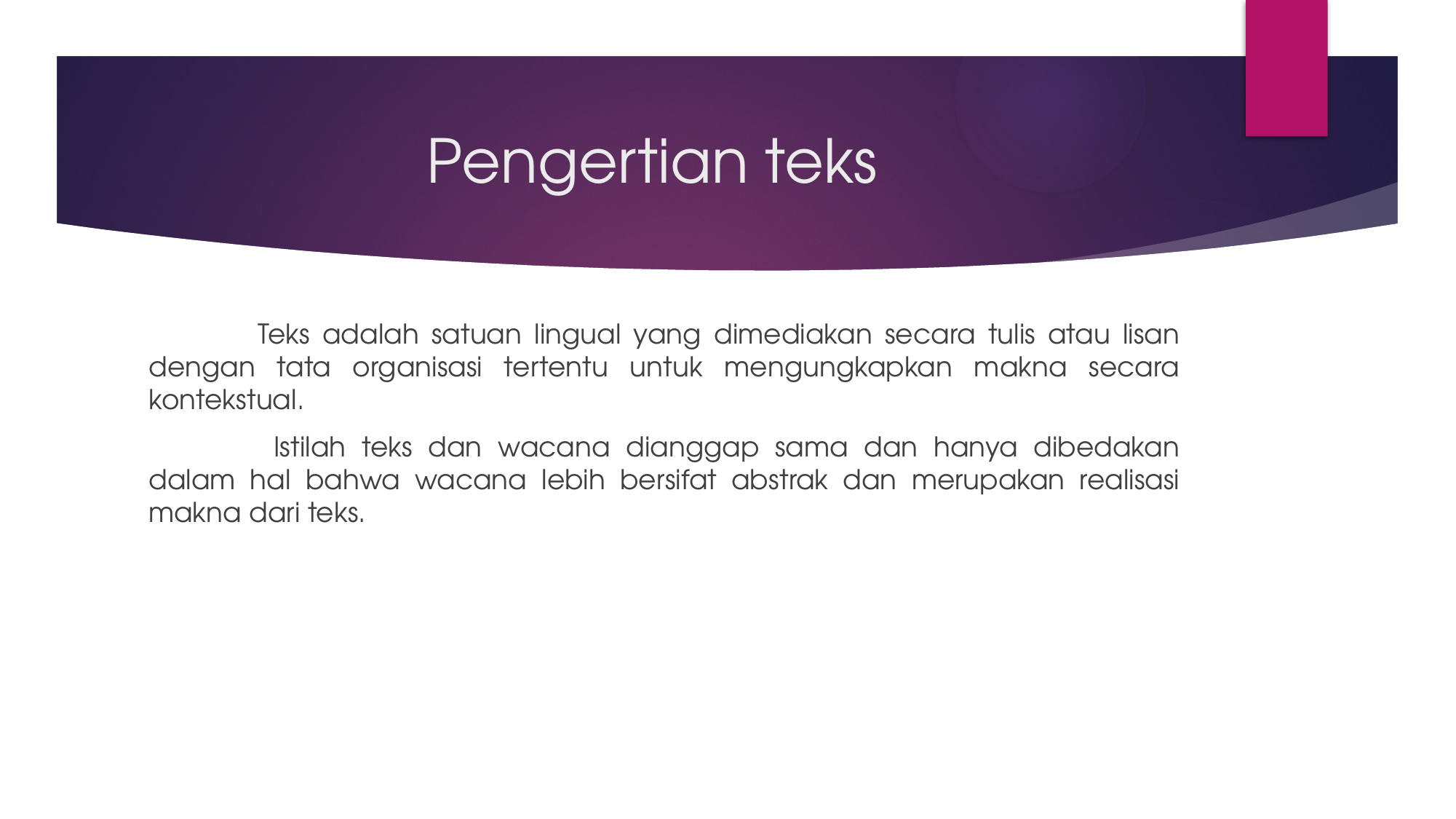

# Pengertian teks
	Teks adalah satuan lingual yang dimediakan secara tulis atau lisan dengan tata organisasi tertentu untuk mengungkapkan makna secara kontekstual.
	 Istilah teks dan wacana dianggap sama dan hanya dibedakan dalam hal bahwa wacana lebih bersifat abstrak dan merupakan realisasi makna dari teks.